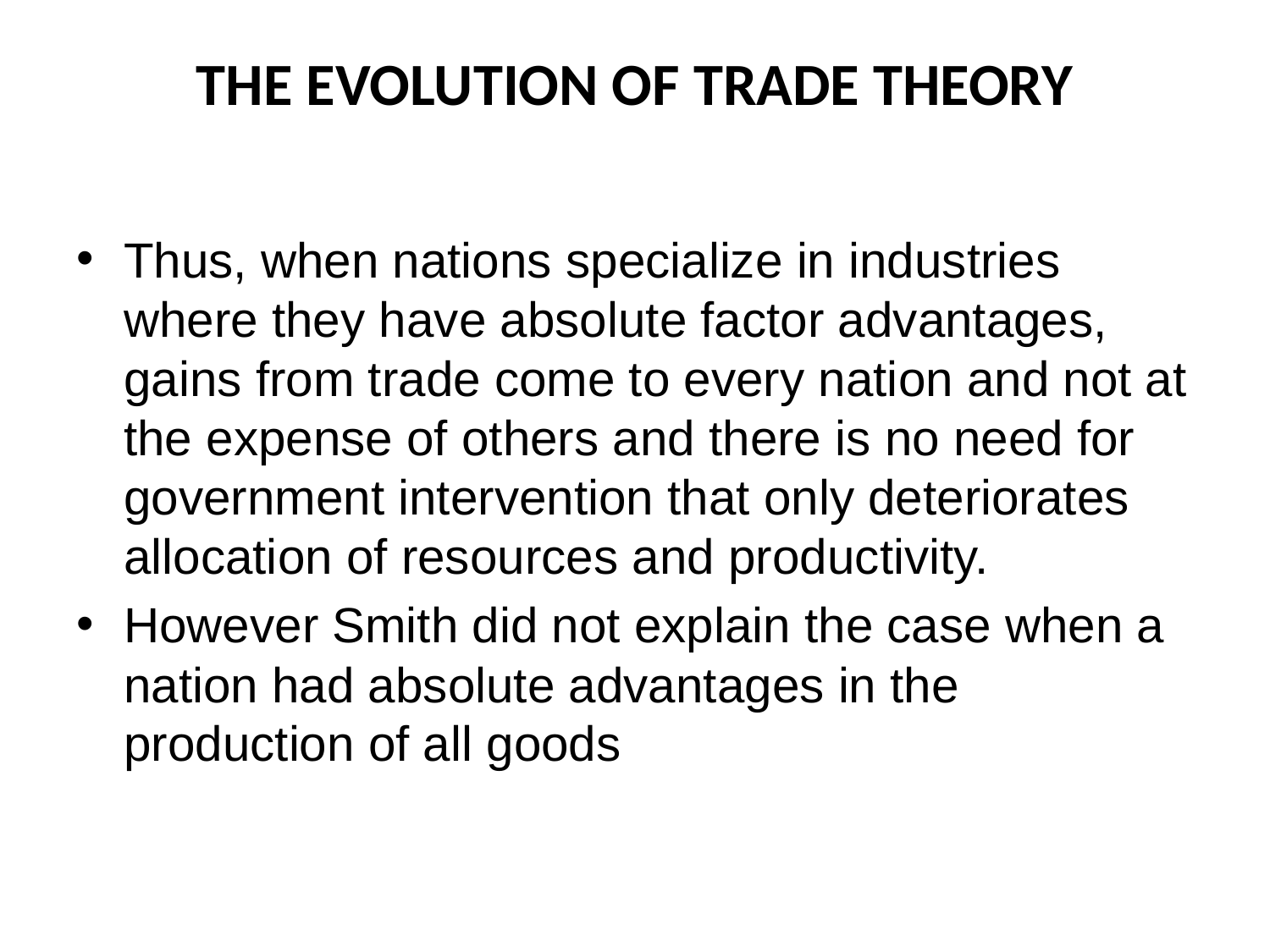

# THE EVOLUTION OF TRADE THEORY
Thus, when nations specialize in industries where they have absolute factor advantages, gains from trade come to every nation and not at the expense of others and there is no need for government intervention that only deteriorates allocation of resources and productivity.
However Smith did not explain the case when a nation had absolute advantages in the production of all goods